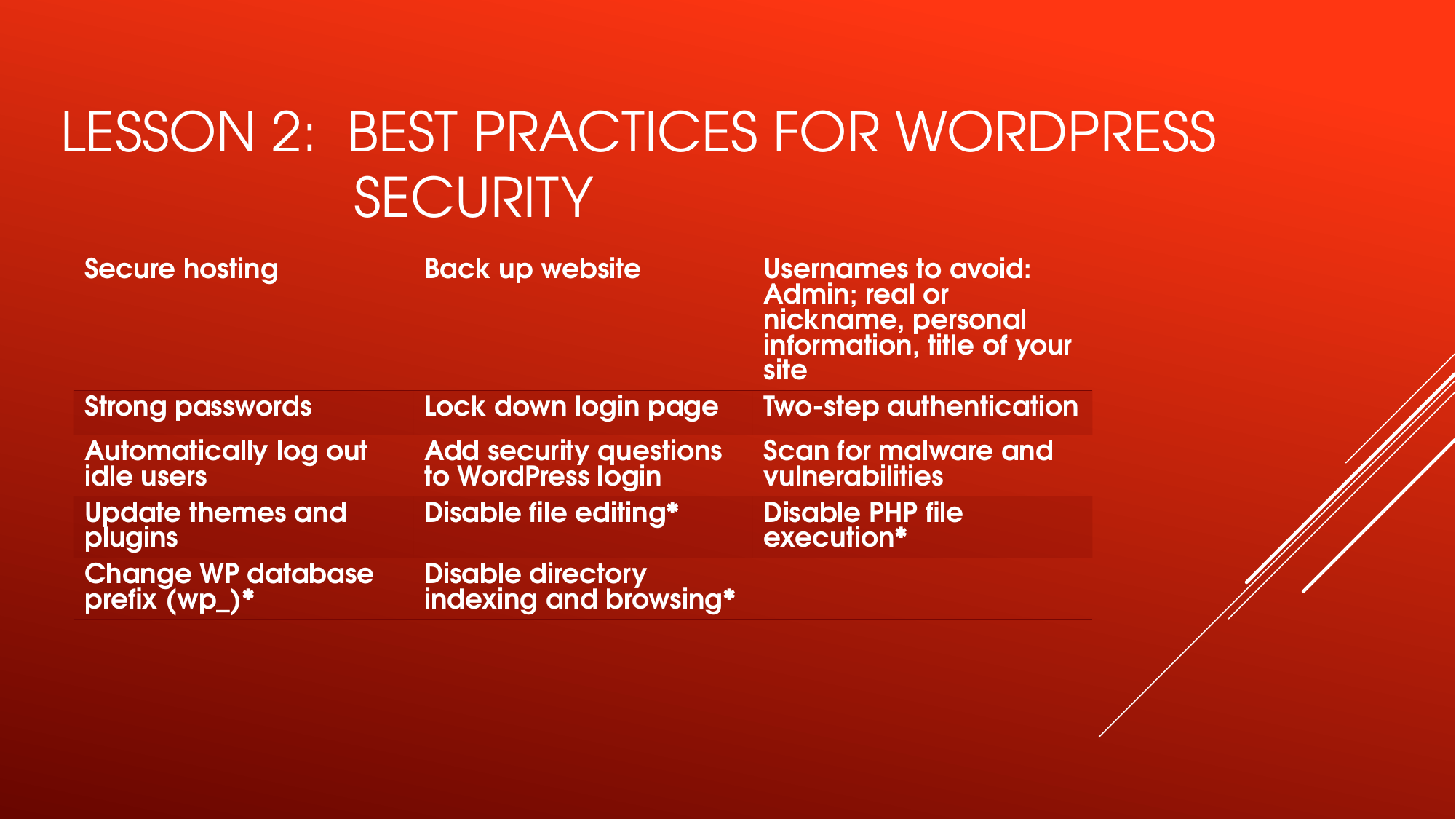

# Lesson 2:  best practices for wordpress security
| Secure hosting | Back up website | Usernames to avoid: Admin; real or nickname, personal information, title of your site |
| --- | --- | --- |
| Strong passwords | Lock down login page | Two-step authentication |
| Automatically log out idle users | Add security questions to WordPress login | Scan for malware and vulnerabilities |
| Update themes and plugins | Disable file editing\* | Disable PHP file execution\* |
| Change WP database prefix (wp\_)\* | Disable directory indexing and browsing\* |  |